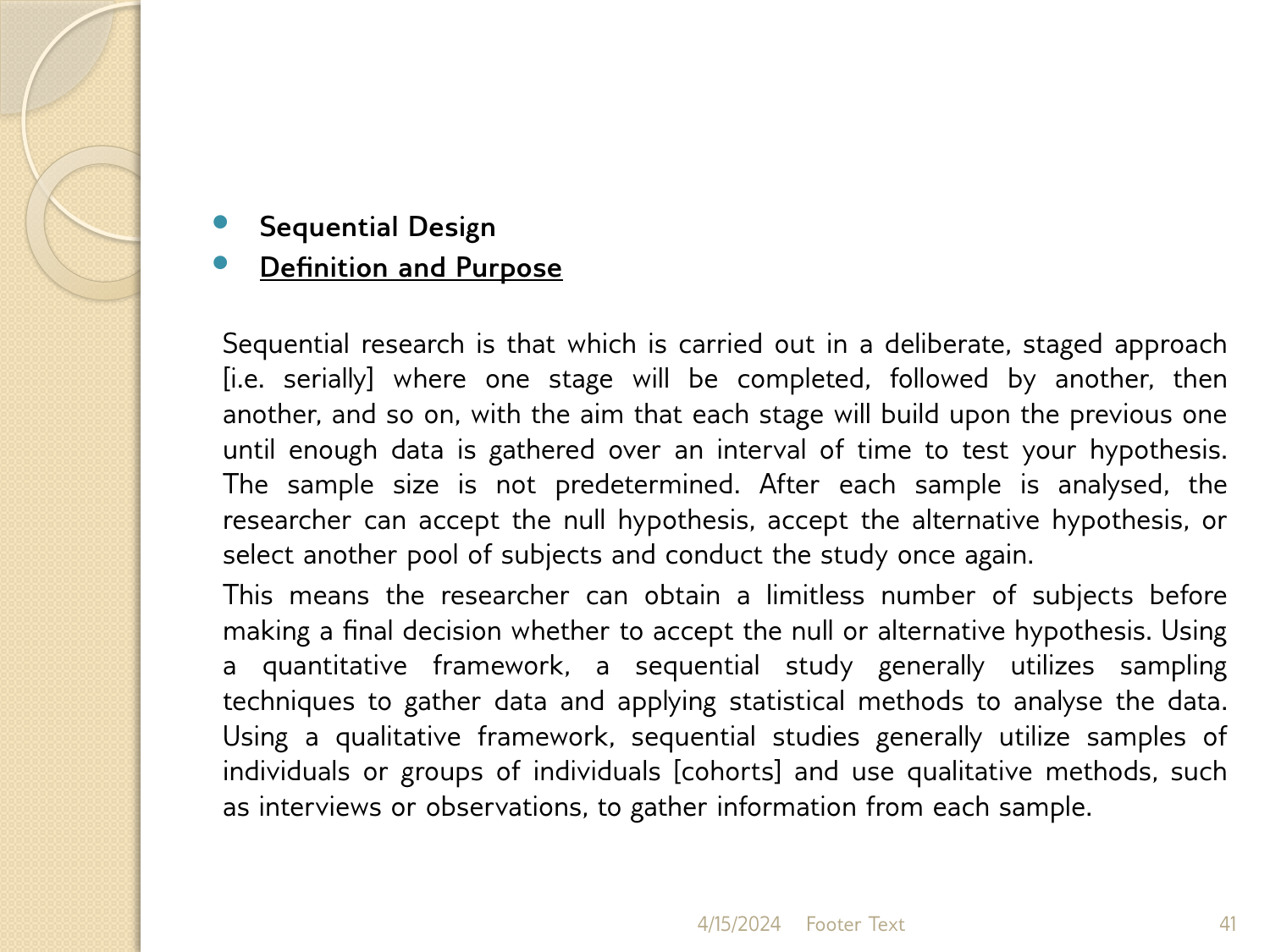

#
Sequential Design
Definition and Purpose
Sequential research is that which is carried out in a deliberate, staged approach [i.e. serially] where one stage will be completed, followed by another, then another, and so on, with the aim that each stage will build upon the previous one until enough data is gathered over an interval of time to test your hypothesis. The sample size is not predetermined. After each sample is analysed, the researcher can accept the null hypothesis, accept the alternative hypothesis, or select another pool of subjects and conduct the study once again.
This means the researcher can obtain a limitless number of subjects before making a final decision whether to accept the null or alternative hypothesis. Using a quantitative framework, a sequential study generally utilizes sampling techniques to gather data and applying statistical methods to analyse the data. Using a qualitative framework, sequential studies generally utilize samples of individuals or groups of individuals [cohorts] and use qualitative methods, such as interviews or observations, to gather information from each sample.

4/15/2024
Footer Text
41